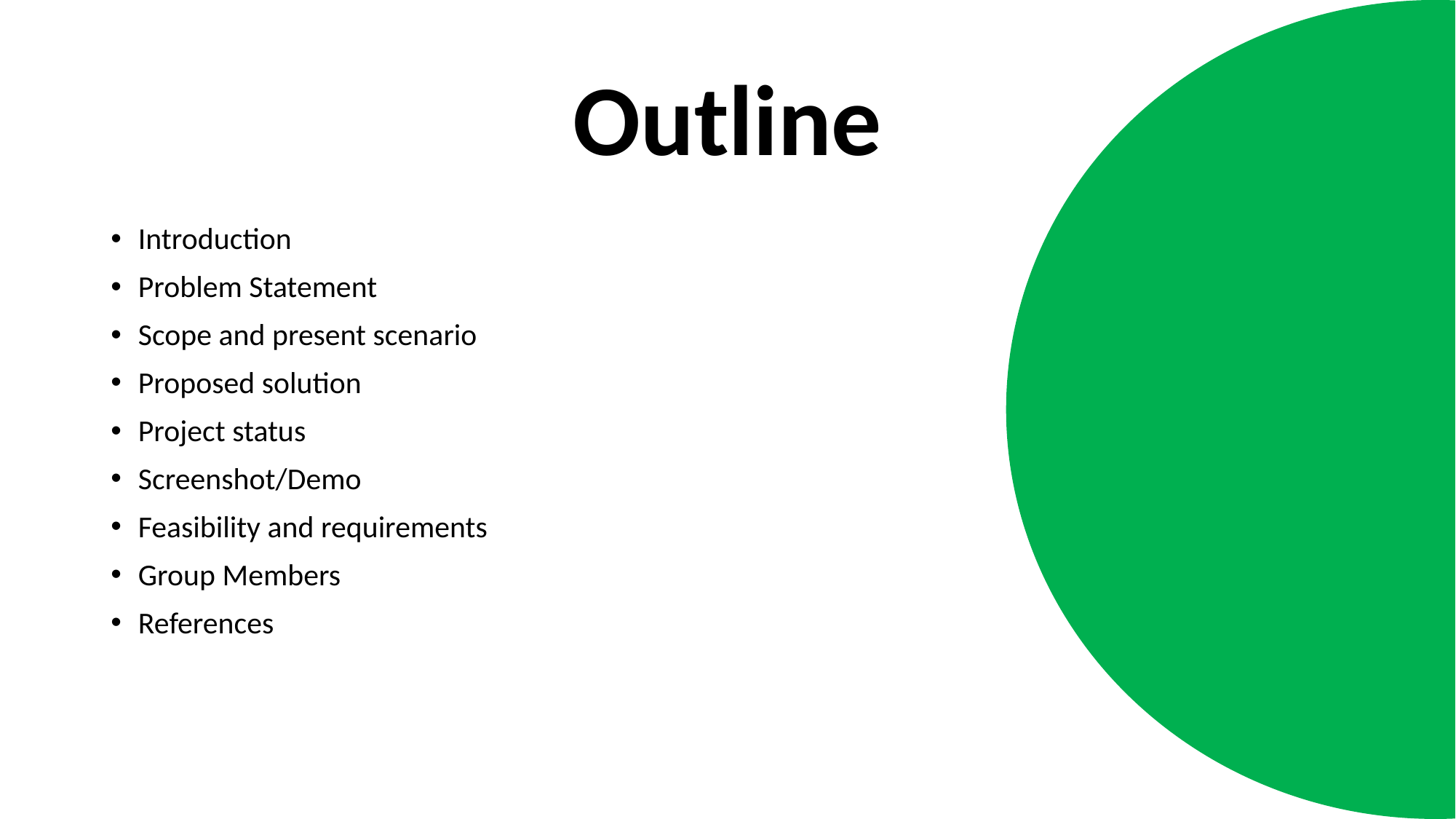

# Outline
Introduction
Problem Statement
Scope and present scenario
Proposed solution
Project status
Screenshot/Demo
Feasibility and requirements
Group Members
References